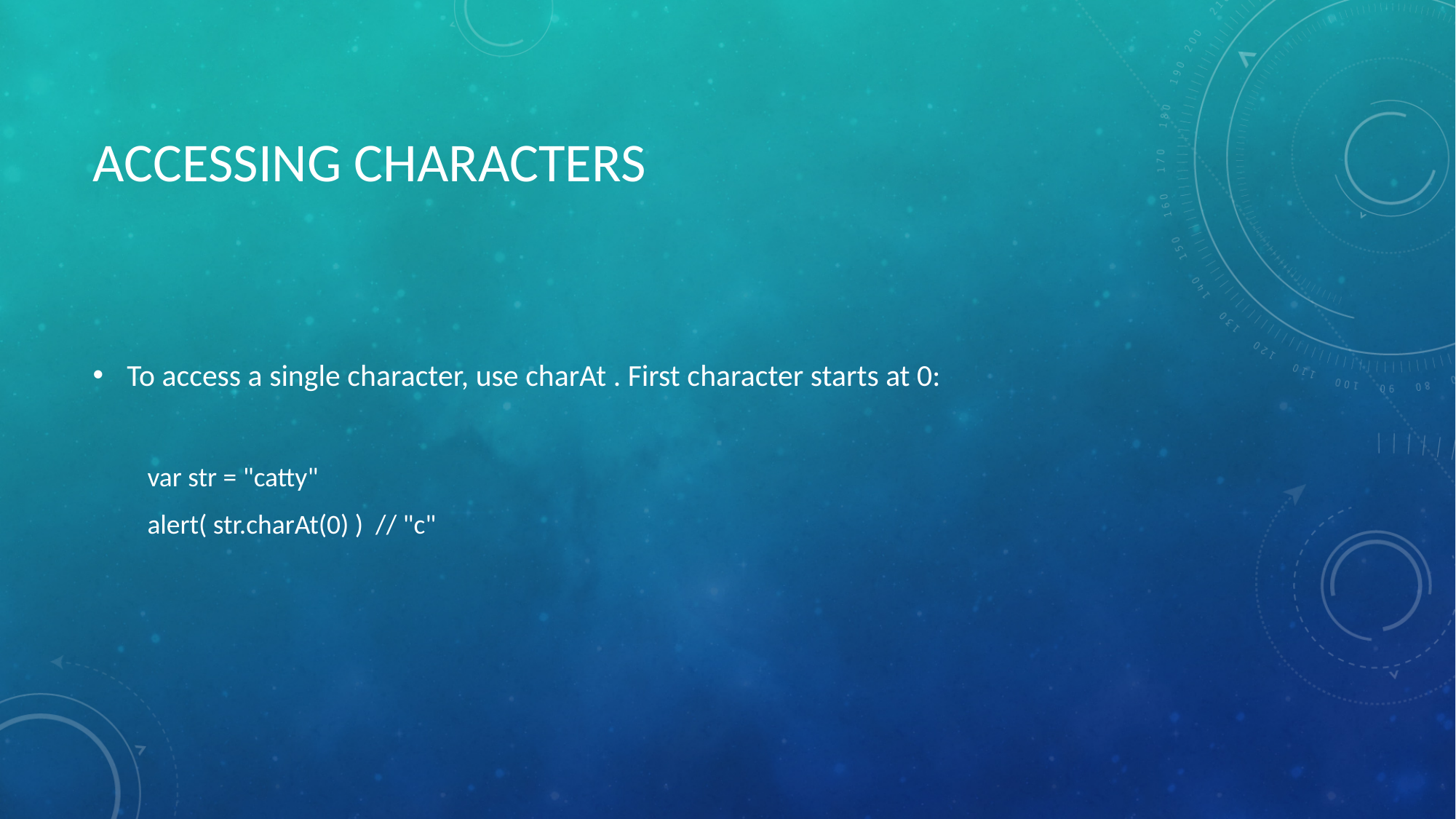

# Accessing characters
To access a single character, use charAt . First character starts at 0:

var str = "catty"
alert( str.charAt(0) )  // "c"